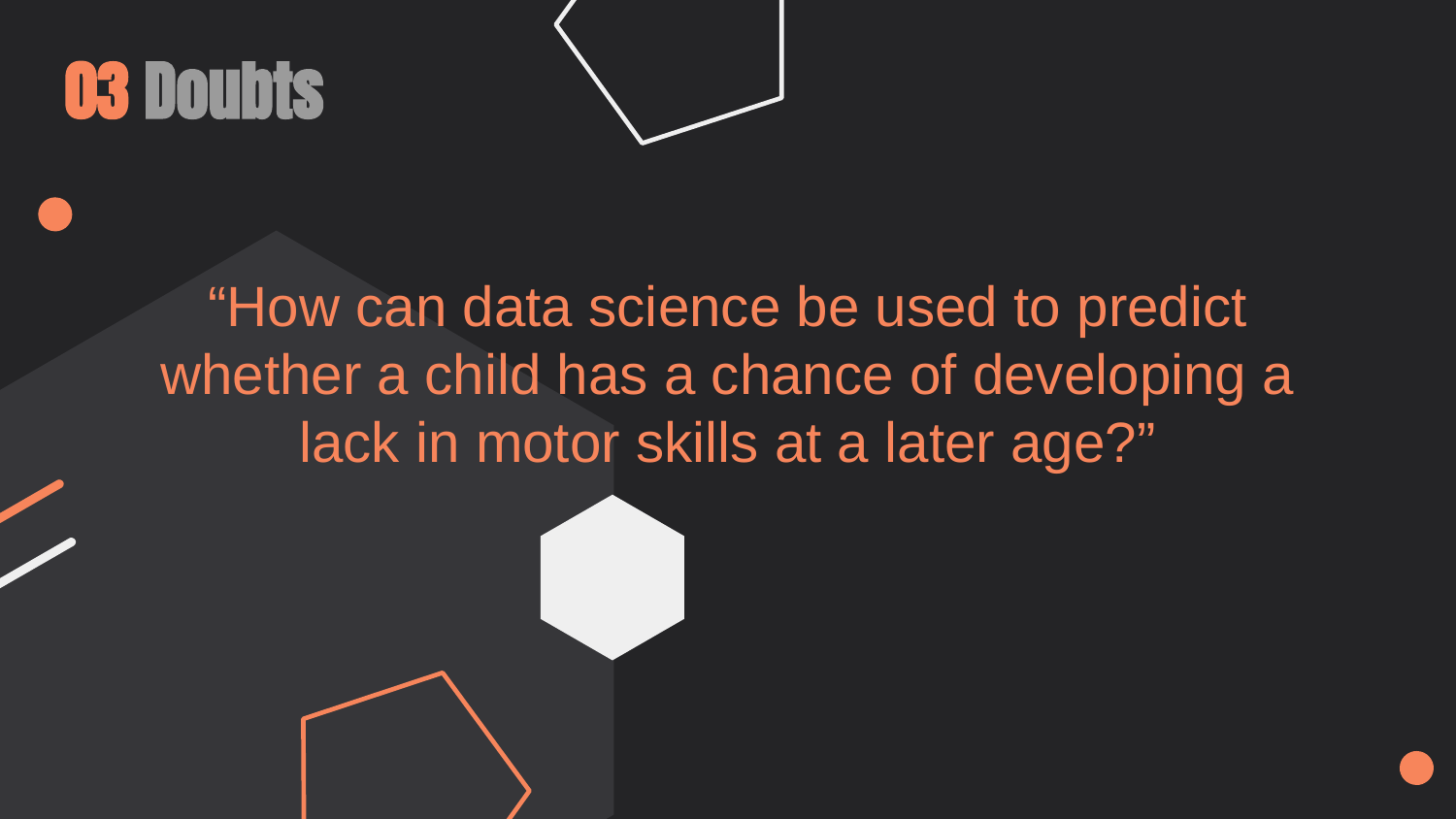

03 Doubts
“How can data science be used to predict whether a child has a chance of developing a lack in motor skills at a later age?”